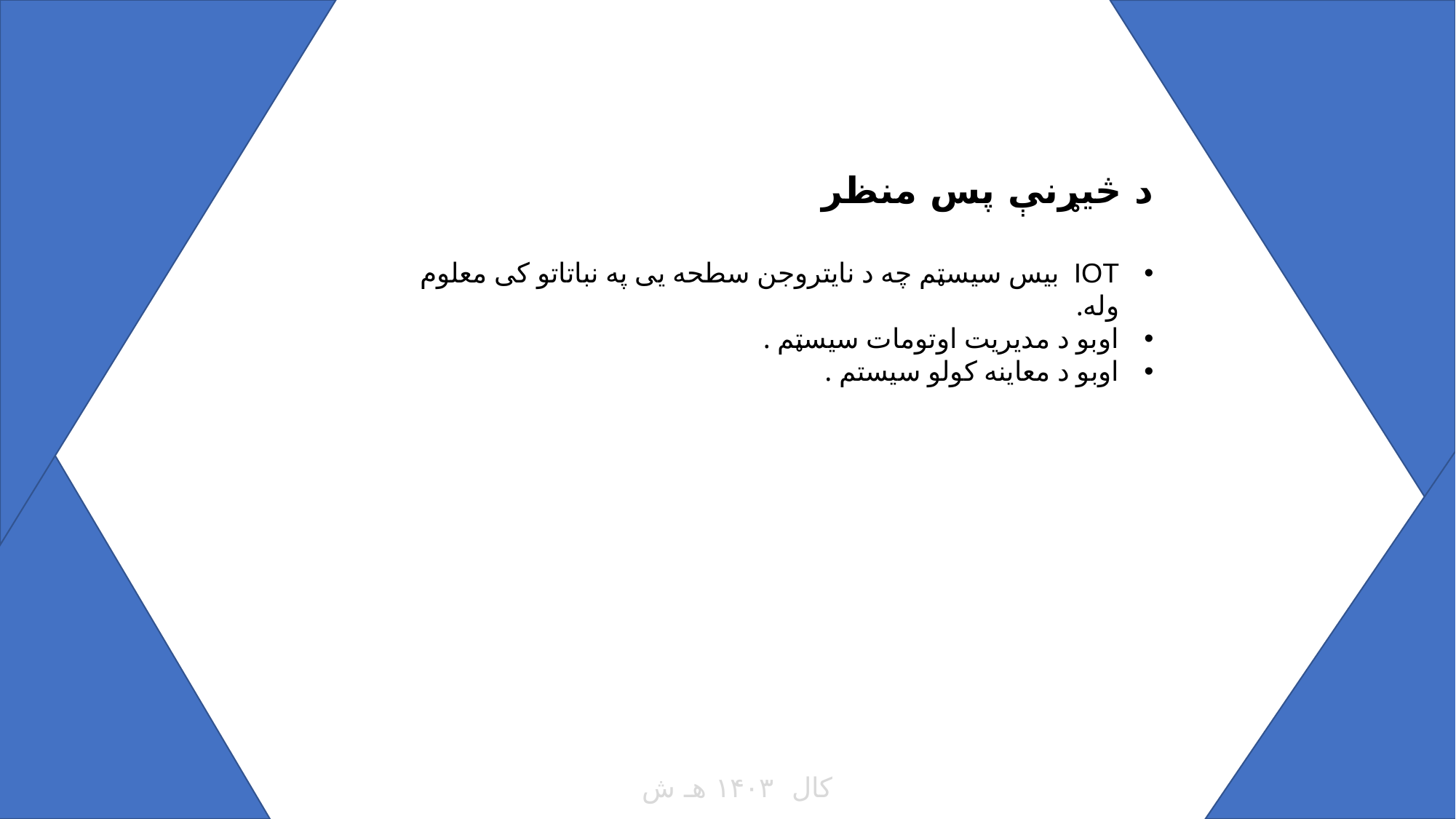

د څیړنې پس منظر
IOT  بیس سیسټم چه د نایتروجن سطحه یی په نباتاتو کی معلوم وله.
اوبو د مدیریت اوتومات سیسټم .
اوبو د معاینه کولو سیستم .

کال  ۱۴۰۳ هـ ش